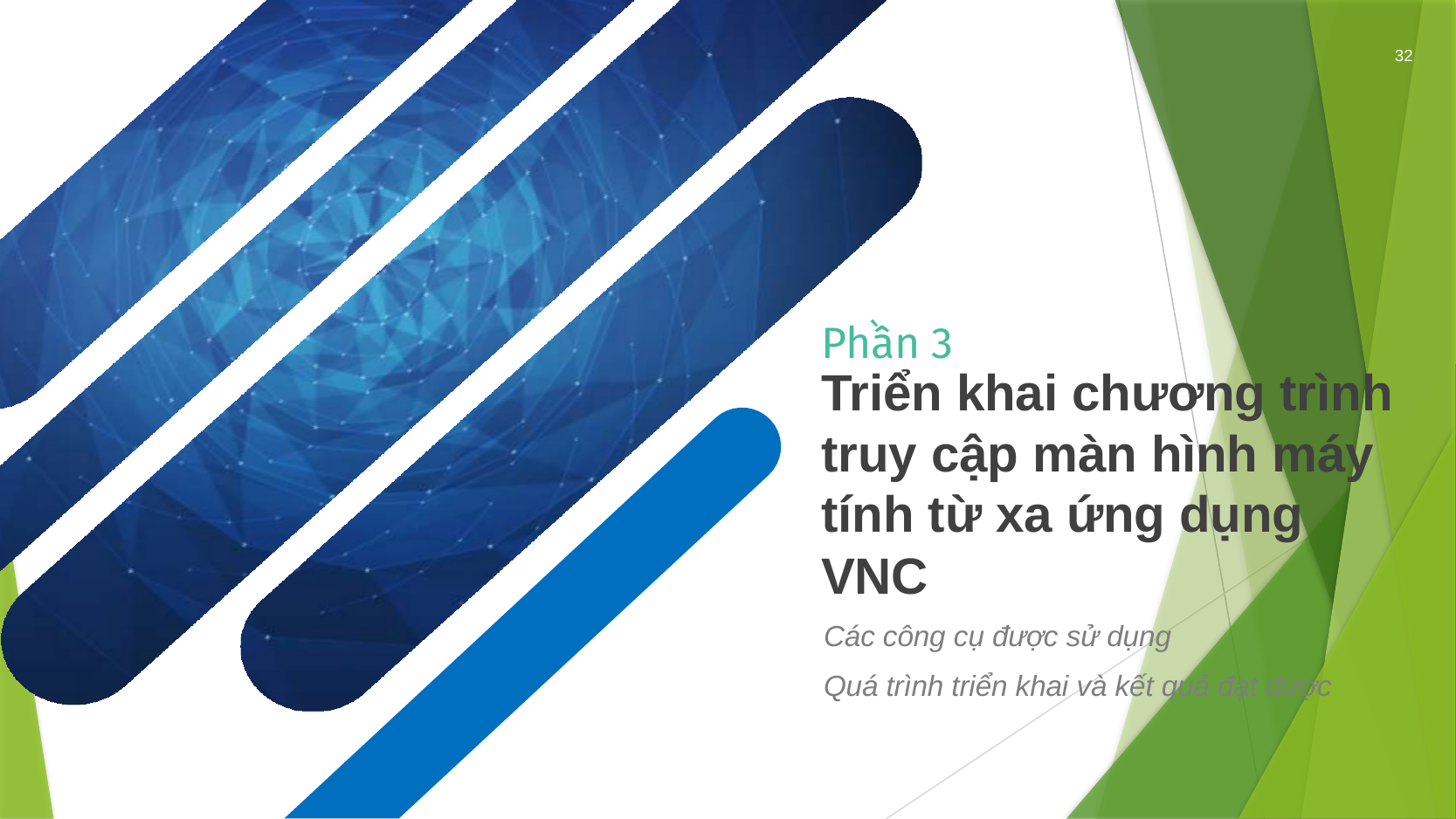

32
Phần 3
Triển khai chương trình truy cập màn hình máy tính từ xa ứng dụng VNC
Các công cụ được sử dụng
Quá trình triển khai và kết quả đạt được